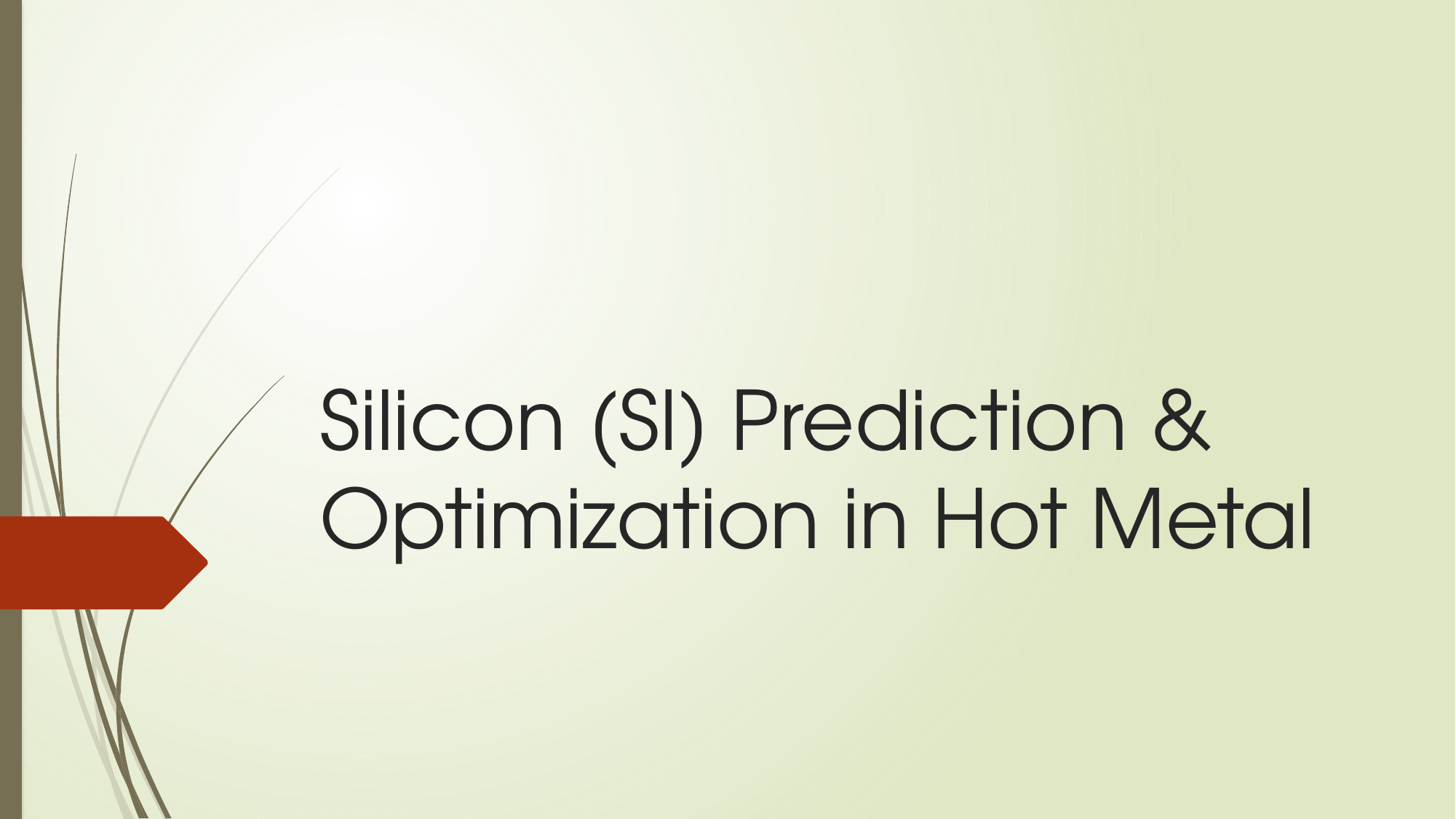

# Silicon (SI) Prediction & Optimization in Hot Metal